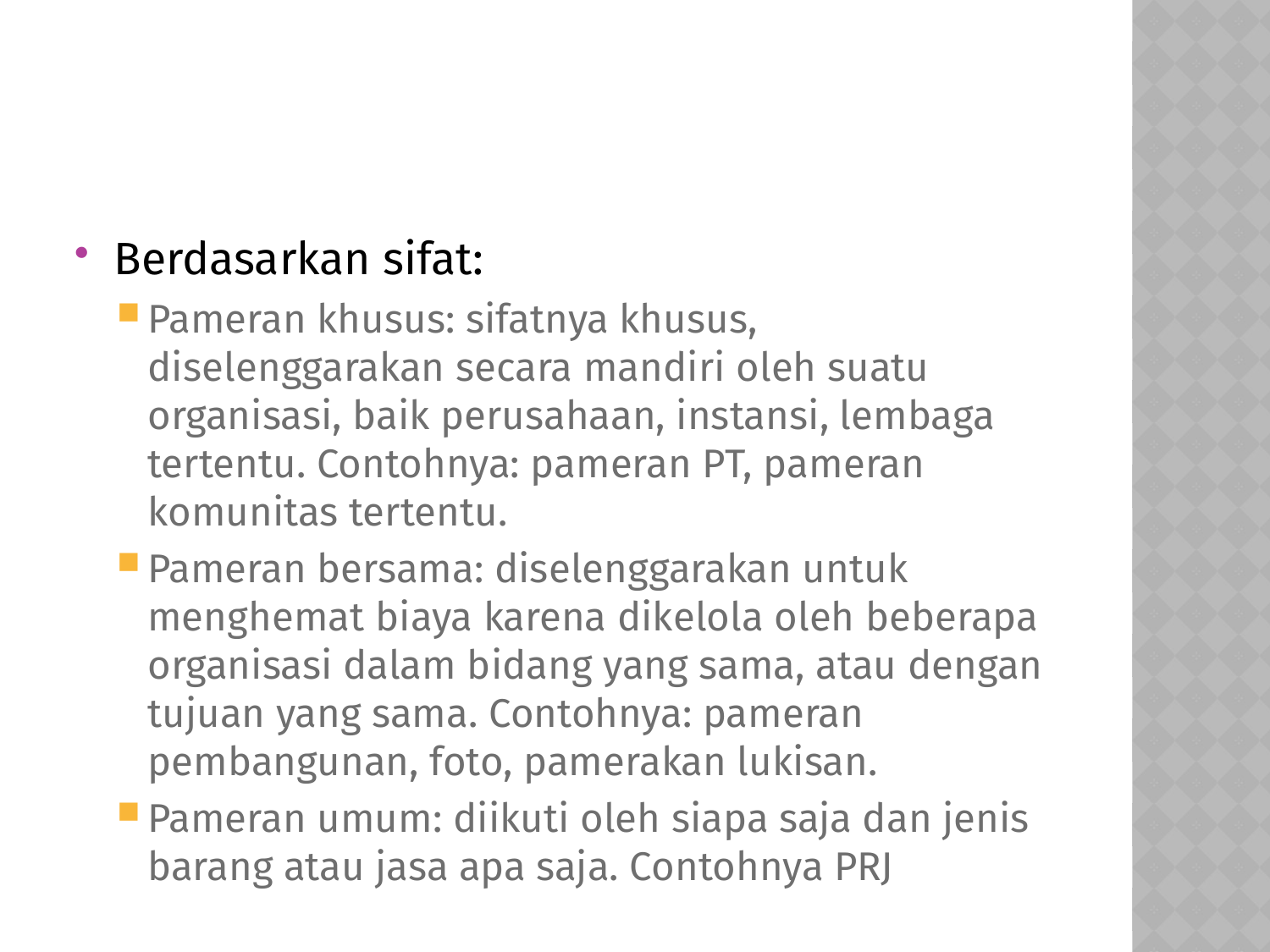

#
Berdasarkan sifat:
Pameran khusus: sifatnya khusus, diselenggarakan secara mandiri oleh suatu organisasi, baik perusahaan, instansi, lembaga tertentu. Contohnya: pameran PT, pameran komunitas tertentu.
Pameran bersama: diselenggarakan untuk menghemat biaya karena dikelola oleh beberapa organisasi dalam bidang yang sama, atau dengan tujuan yang sama. Contohnya: pameran pembangunan, foto, pamerakan lukisan.
Pameran umum: diikuti oleh siapa saja dan jenis barang atau jasa apa saja. Contohnya PRJ